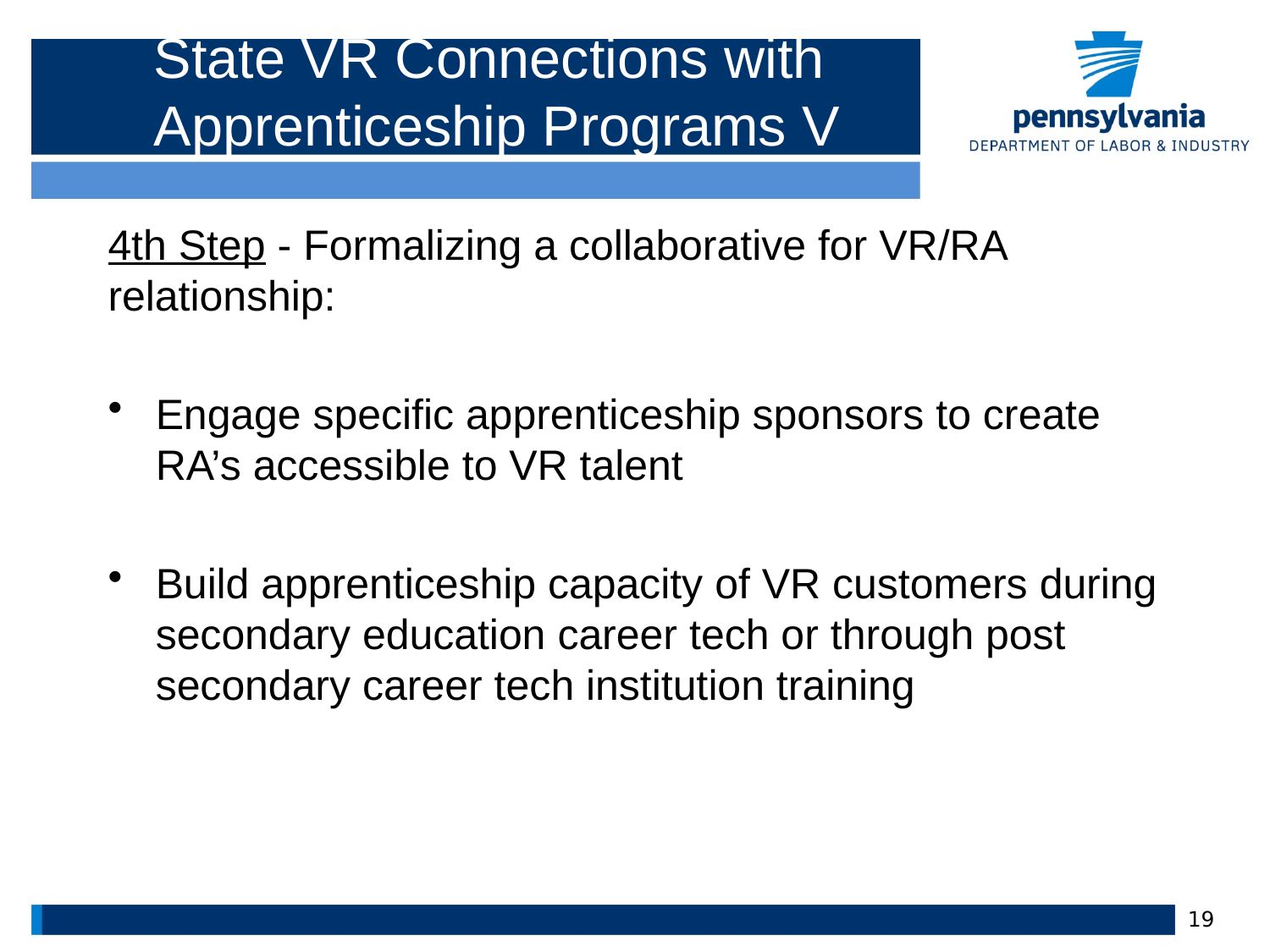

# State VR Connections with Apprenticeship Programs V
4th Step - Formalizing a collaborative for VR/RA relationship:

Engage specific apprenticeship sponsors to create RA’s accessible to VR talent

Build apprenticeship capacity of VR customers during secondary education career tech or through post secondary career tech institution training
19